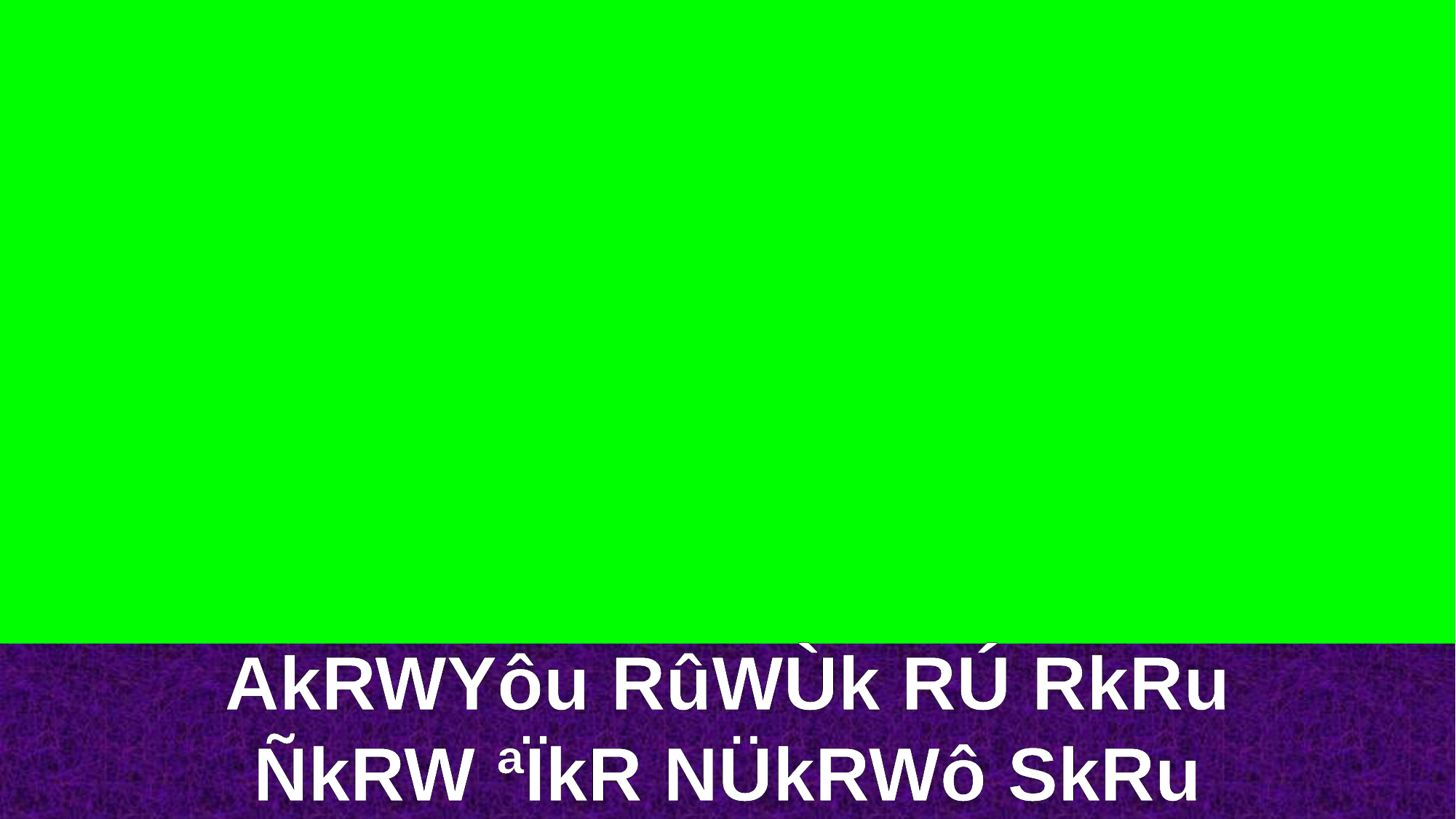

AkRWYôu RûWÙk RÚ RkRu
ÑkRW ªÏkR NÜkRWô SkRu